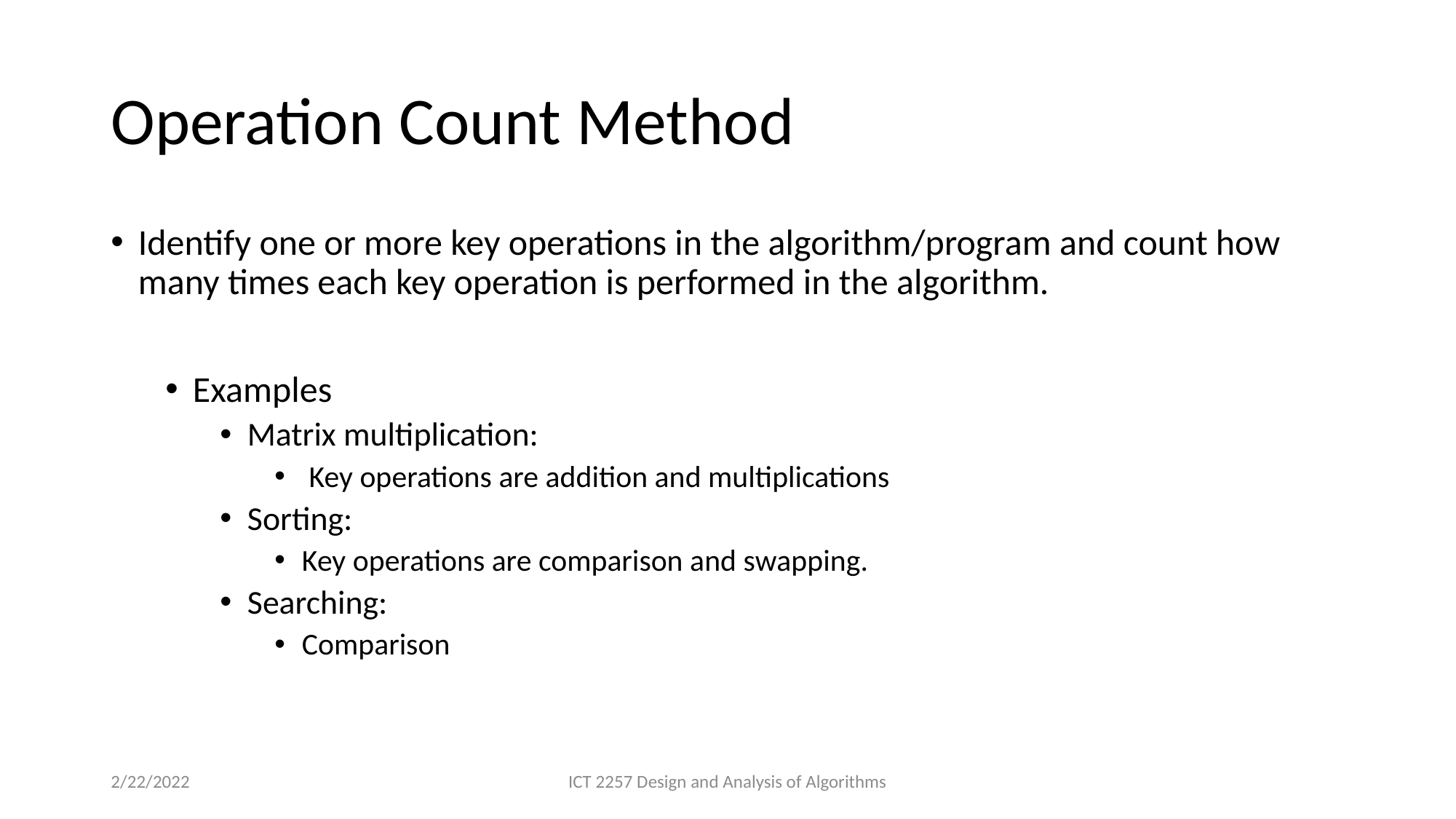

# Operation Count Method
Identify one or more key operations in the algorithm/program and count how many times each key operation is performed in the algorithm.

Examples
Matrix multiplication:
 Key operations are addition and multiplications
Sorting:
Key operations are comparison and swapping.
Searching:
Comparison

2/22/2022
ICT 2257 Design and Analysis of Algorithms